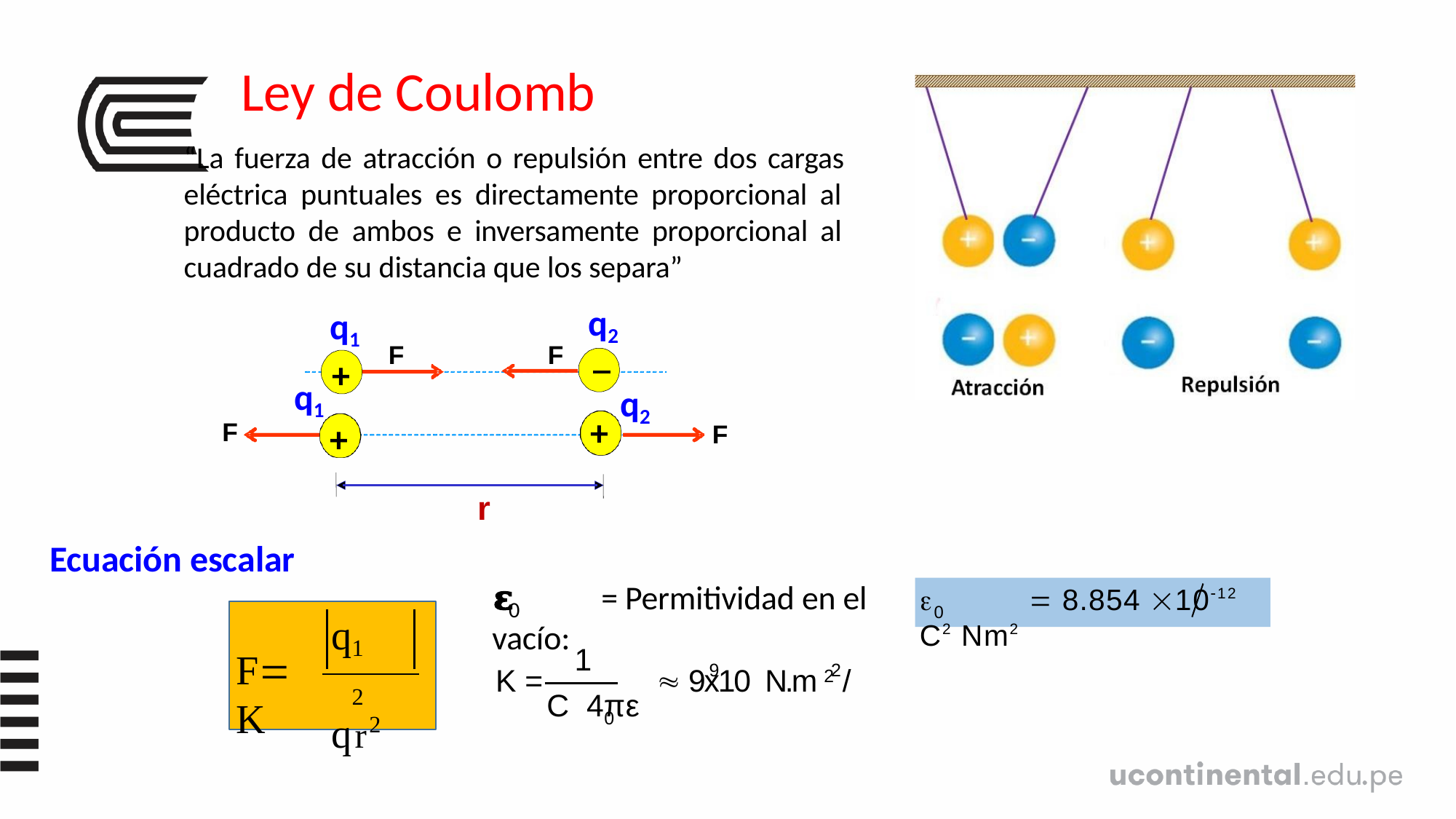

# Ley de Coulomb

“La fuerza de atracción o repulsión entre dos cargas  eléctrica puntuales es directamente proporcional al  producto de ambos e inversamente proporcional al  cuadrado de su distancia que los separa”
q2
q1
+
+
F
F

q1
q2
+

F
F

r
Ecuación escalar

𝛆	= Permitividad en el vacío:

ε	= 8.854 ×10−12 C2 Nm2

0
0

q	q

1	2
r2
1
F= K
9
2
K =		≈ 9x10  N.m 2 / C   4πε

0